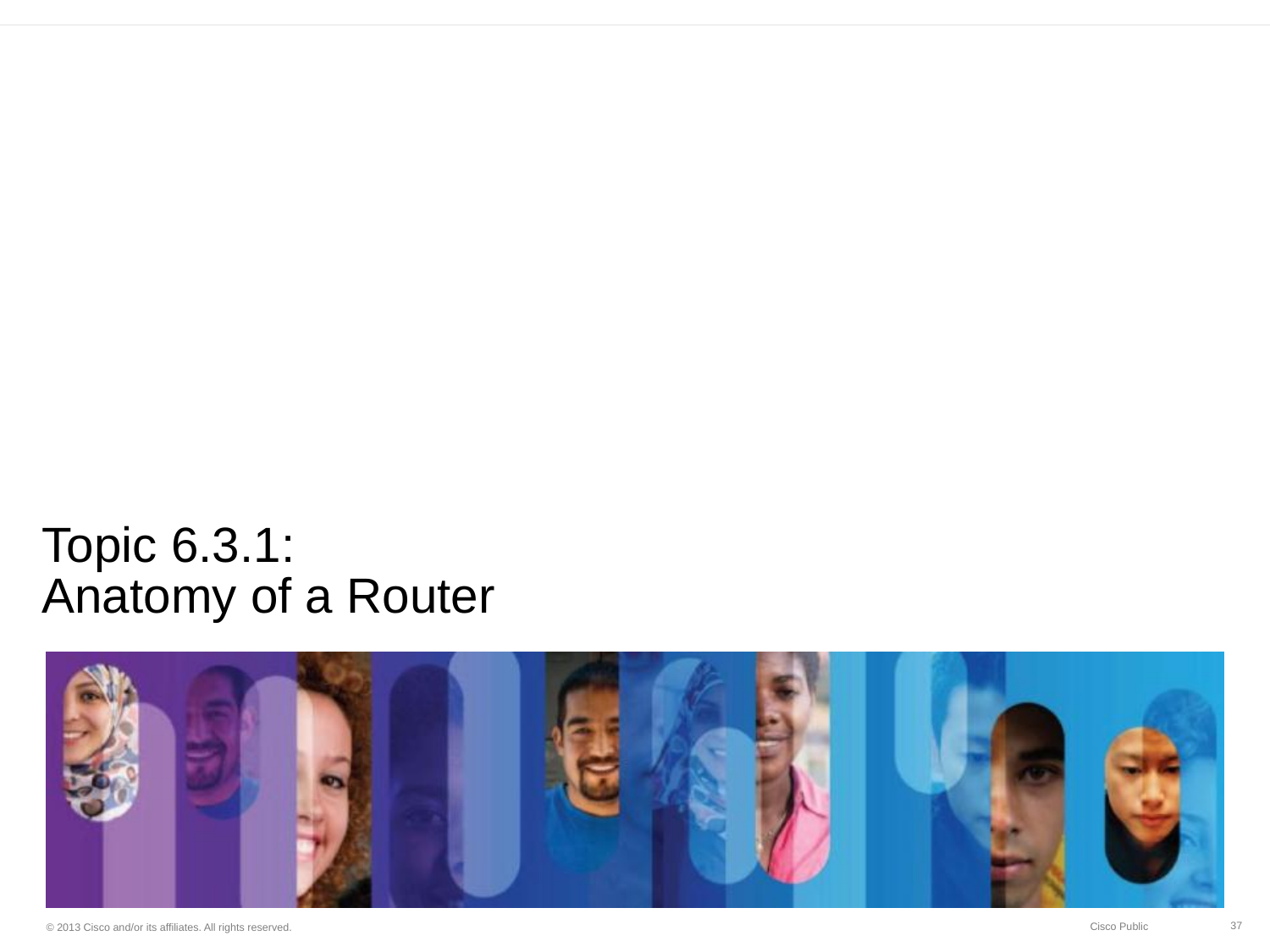

# Topic 6.3.1: Anatomy of a Router